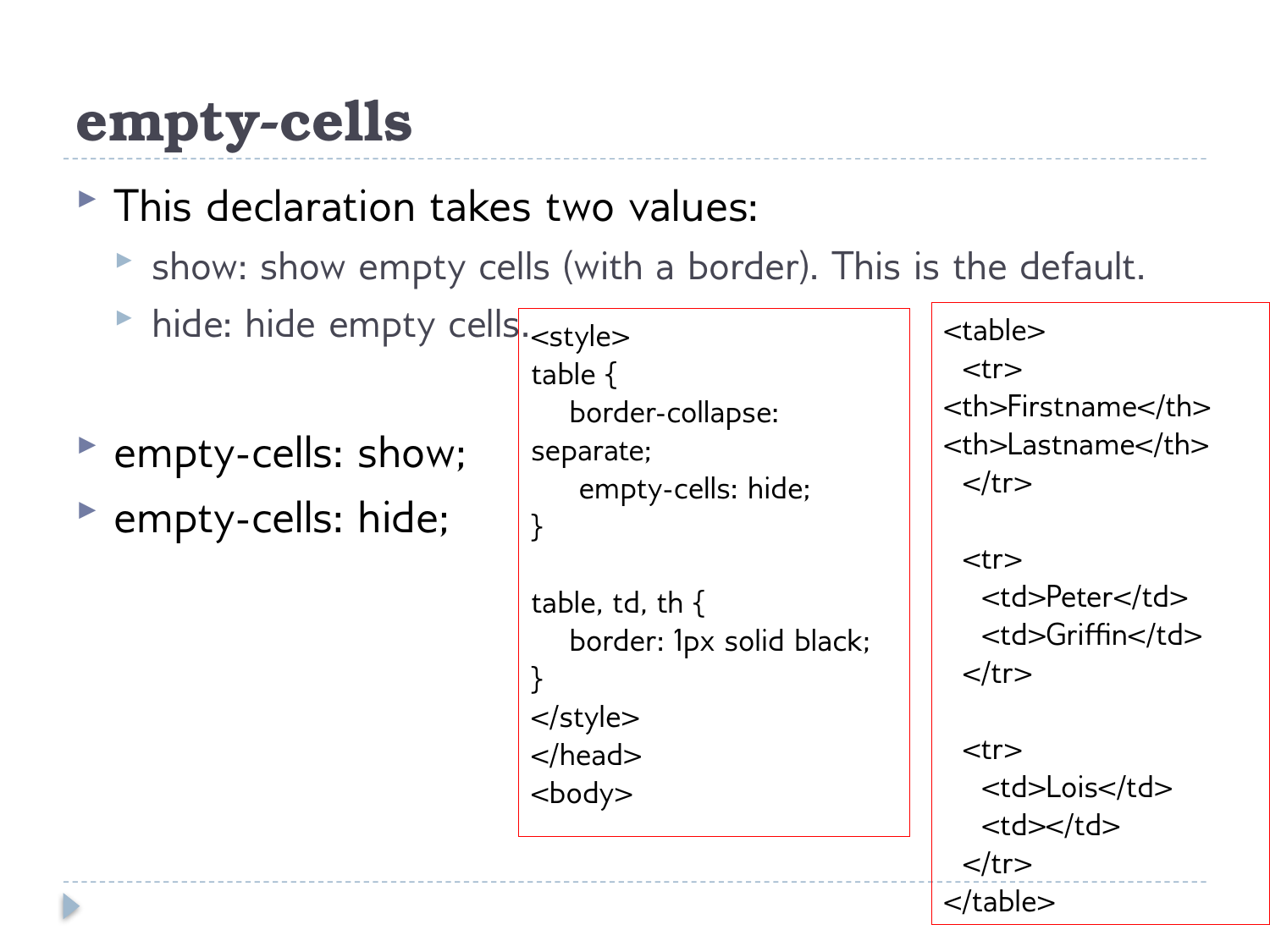

# empty-cells
This declaration takes two values:
show: show empty cells (with a border). This is the default.
hide: hide empty cells.

empty-cells: show;
empty-cells: hide;
<table>
  <tr>    <th>Firstname</th>
<th>Lastname</th>
  </tr>

  <tr>
    <td>Peter</td>
    <td>Griffin</td>
  </tr>

  <tr>
    <td>Lois</td>
    <td></td>
  </tr>
</table>
<style>
table {
    border-collapse: separate;
     empty-cells: hide;
}

table, td, th {
    border: 1px solid black;
}
</style>
</head>
<body>